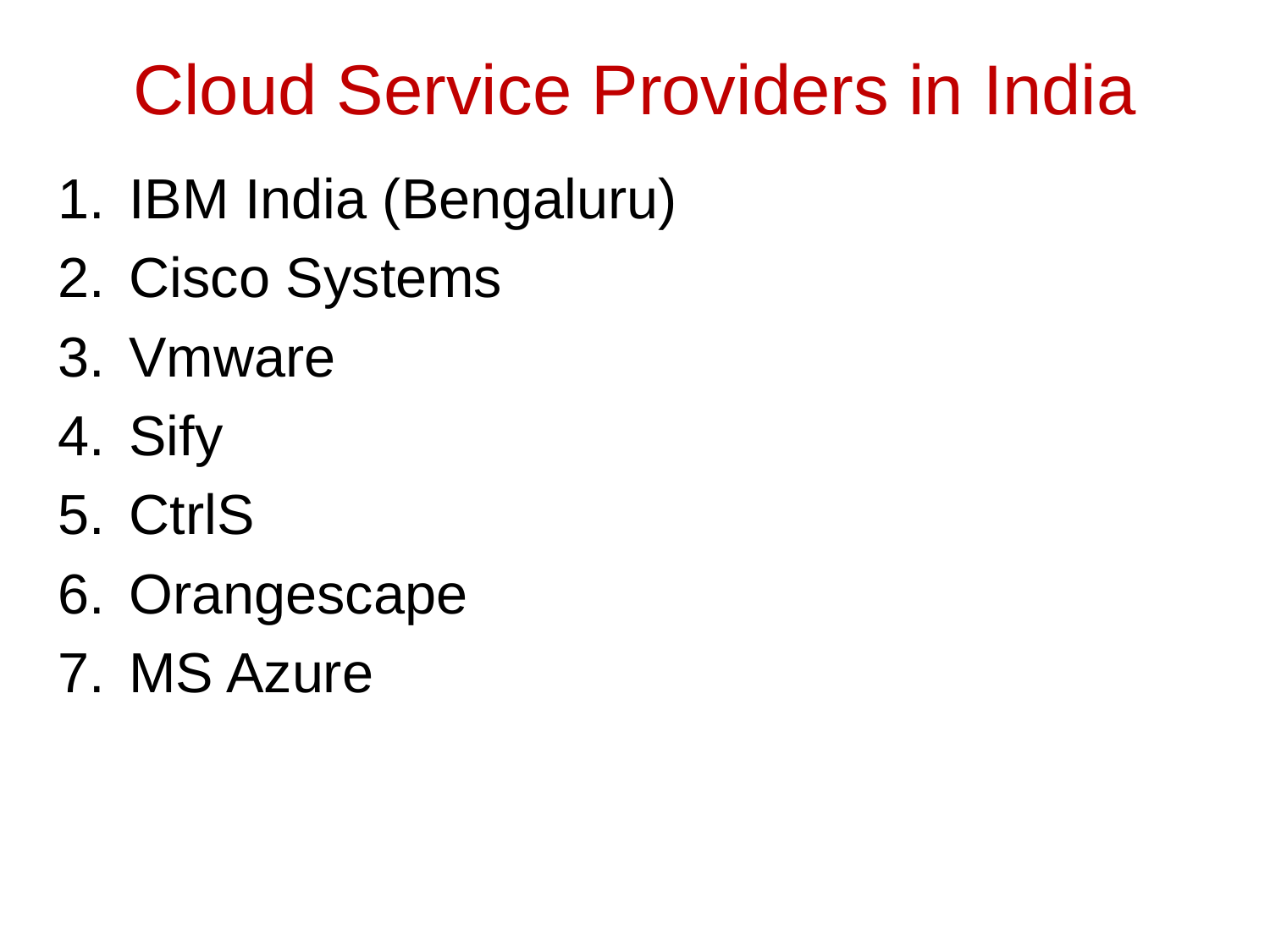

# Cloud Service Providers in India
IBM India (Bengaluru)
Cisco Systems
Vmware
Sify
CtrlS
Orangescape
MS Azure